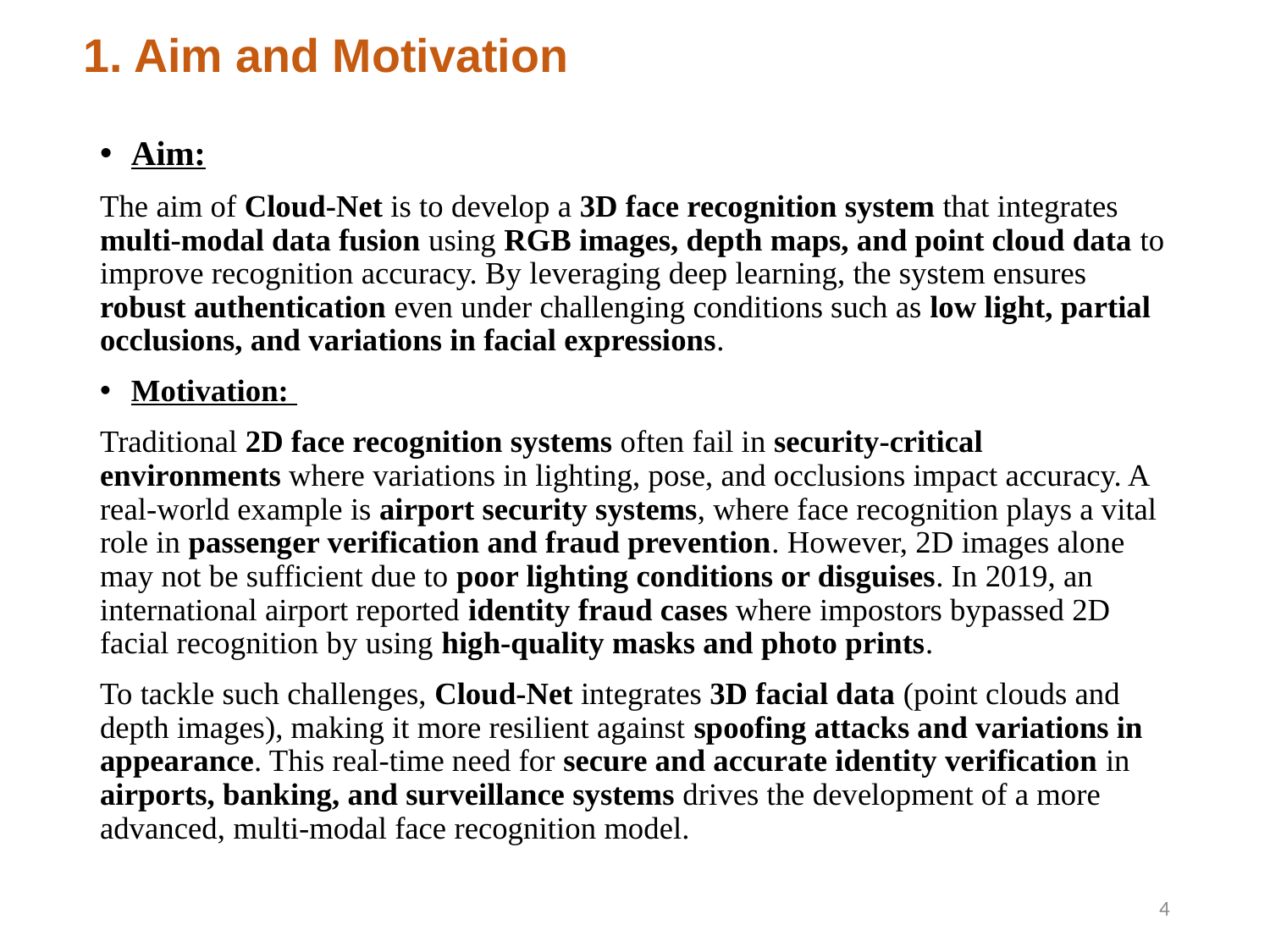

# 1. Aim and Motivation
Aim:
The aim of Cloud-Net is to develop a 3D face recognition system that integrates multi-modal data fusion using RGB images, depth maps, and point cloud data to improve recognition accuracy. By leveraging deep learning, the system ensures robust authentication even under challenging conditions such as low light, partial occlusions, and variations in facial expressions.
Motivation:
Traditional 2D face recognition systems often fail in security-critical environments where variations in lighting, pose, and occlusions impact accuracy. A real-world example is airport security systems, where face recognition plays a vital role in passenger verification and fraud prevention. However, 2D images alone may not be sufficient due to poor lighting conditions or disguises. In 2019, an international airport reported identity fraud cases where impostors bypassed 2D facial recognition by using high-quality masks and photo prints.
To tackle such challenges, Cloud-Net integrates 3D facial data (point clouds and depth images), making it more resilient against spoofing attacks and variations in appearance. This real-time need for secure and accurate identity verification in airports, banking, and surveillance systems drives the development of a more advanced, multi-modal face recognition model.

4